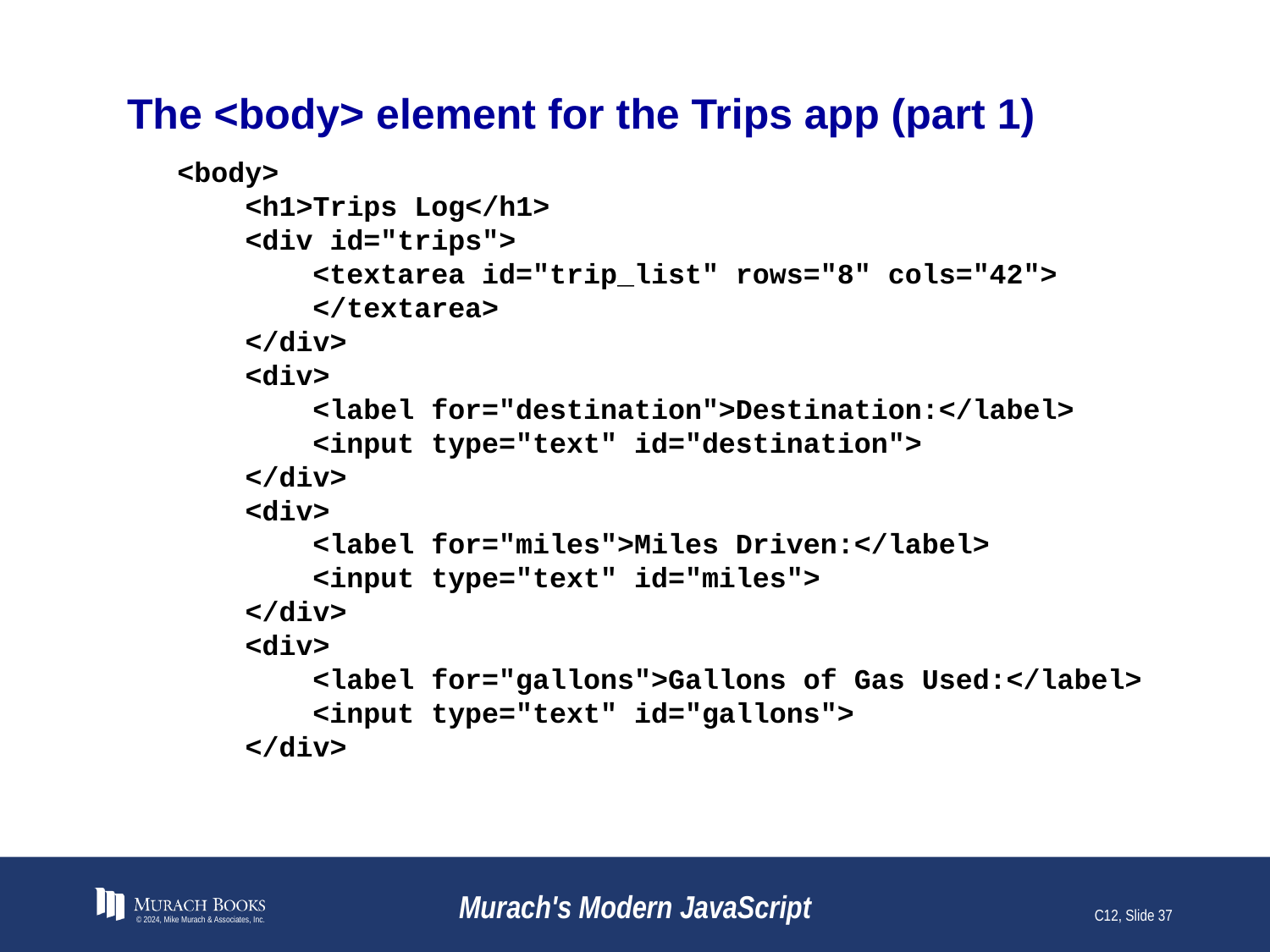

# The <body> element for the Trips app (part 1)
<body>
    <h1>Trips Log</h1>
    <div id="trips">
        <textarea id="trip_list" rows="8" cols="42">
        </textarea>
    </div>
    <div>
        <label for="destination">Destination:</label>
        <input type="text" id="destination">
    </div>
    <div>
        <label for="miles">Miles Driven:</label>
        <input type="text" id="miles">
    </div>
    <div>
        <label for="gallons">Gallons of Gas Used:</label>
        <input type="text" id="gallons">
    </div>

© 2024, Mike Murach & Associates, Inc.
Murach's Modern JavaScript

C12, Slide 37